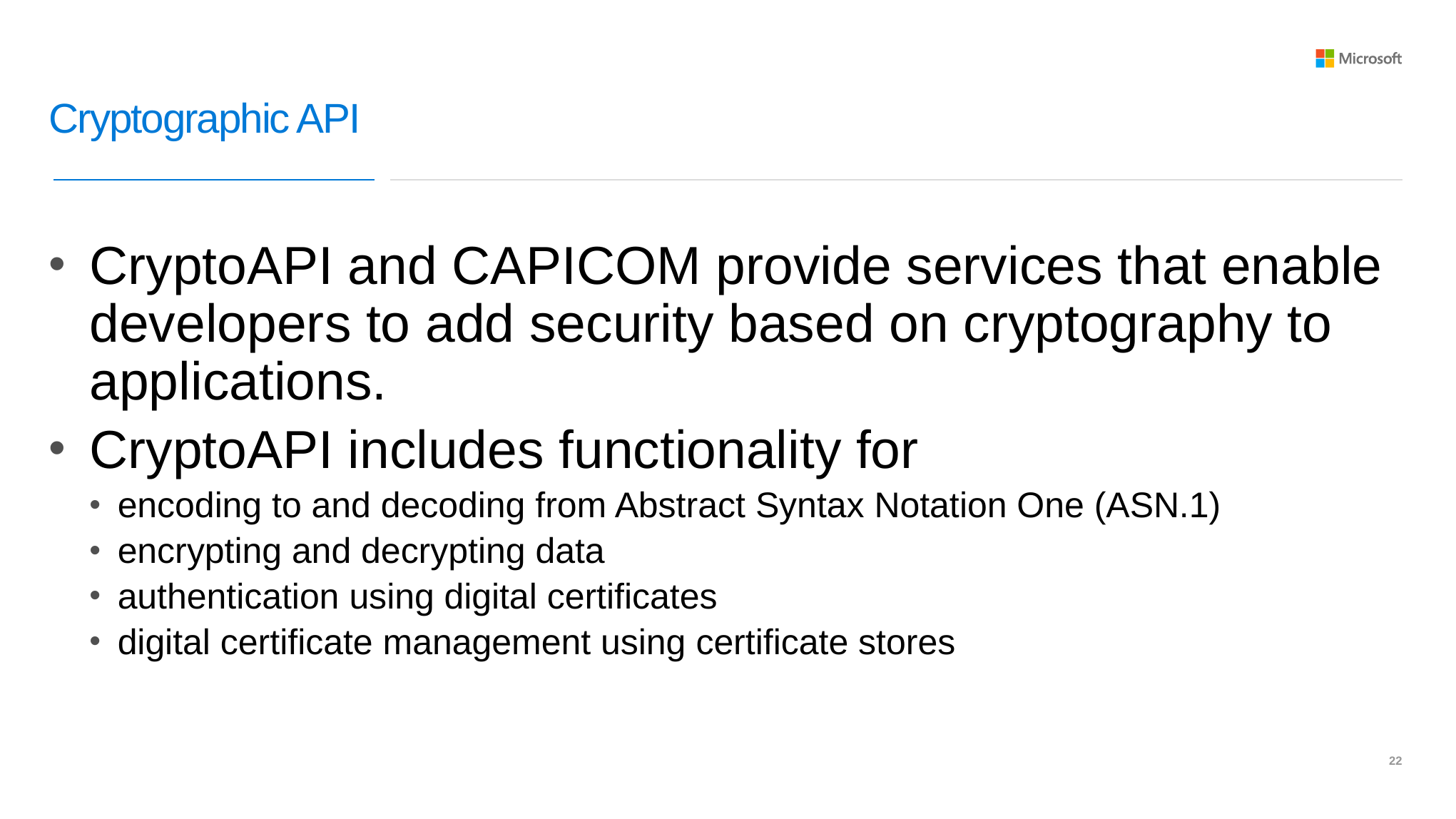

# Cryptographic API
CryptoAPI and CAPICOM provide services that enable developers to add security based on cryptography to applications.
CryptoAPI includes functionality for
encoding to and decoding from Abstract Syntax Notation One (ASN.1)
encrypting and decrypting data
authentication using digital certificates
digital certificate management using certificate stores

22